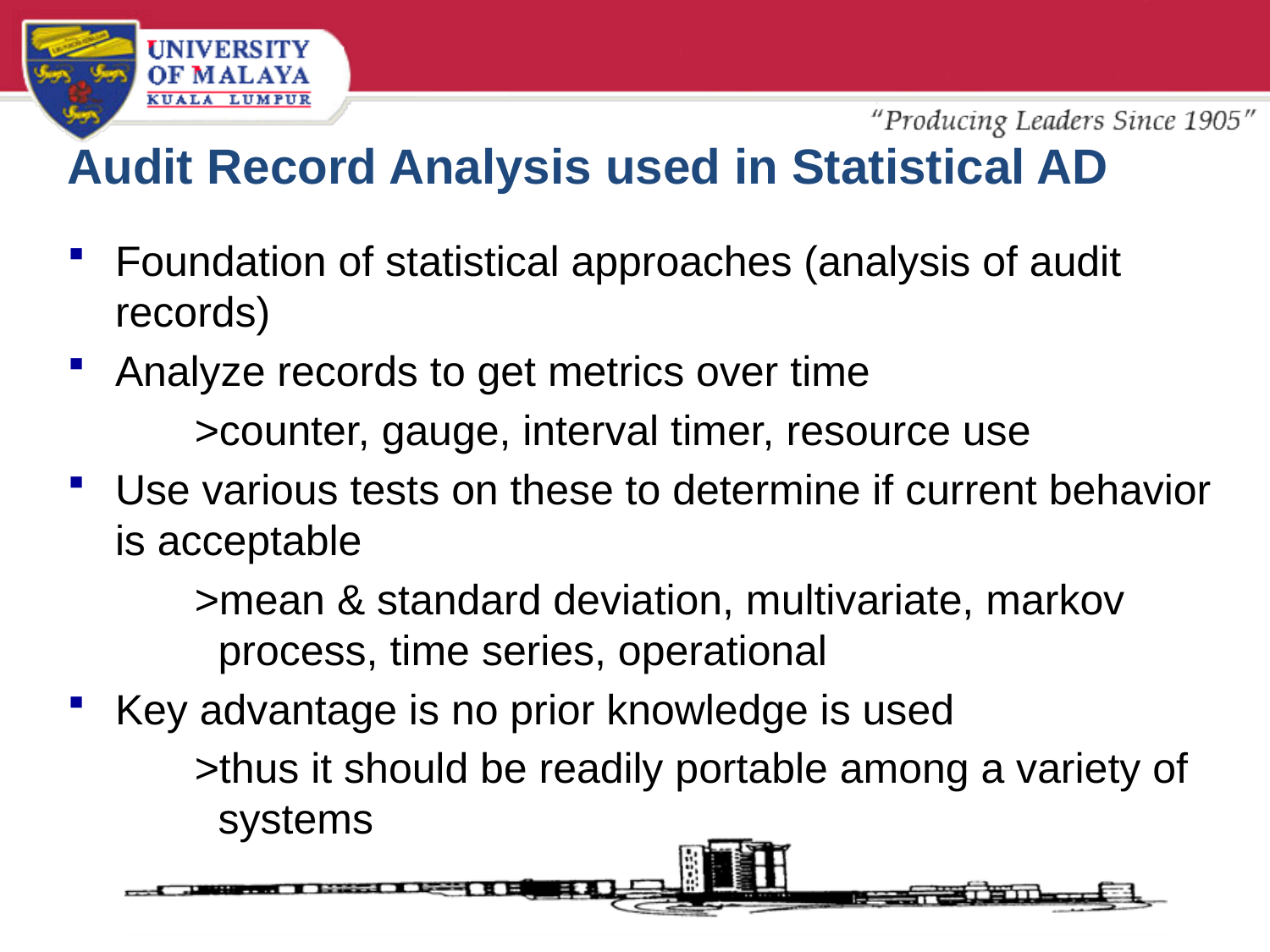

# Audit Record Analysis used in Statistical AD
Foundation of statistical approaches (analysis of audit records)
Analyze records to get metrics over time
	>counter, gauge, interval timer, resource use
Use various tests on these to determine if current behavior is acceptable
	>mean & standard deviation, multivariate, markov 	 	  process, time series, operational
Key advantage is no prior knowledge is used
	>thus it should be readily portable among a variety of 	  	  systems